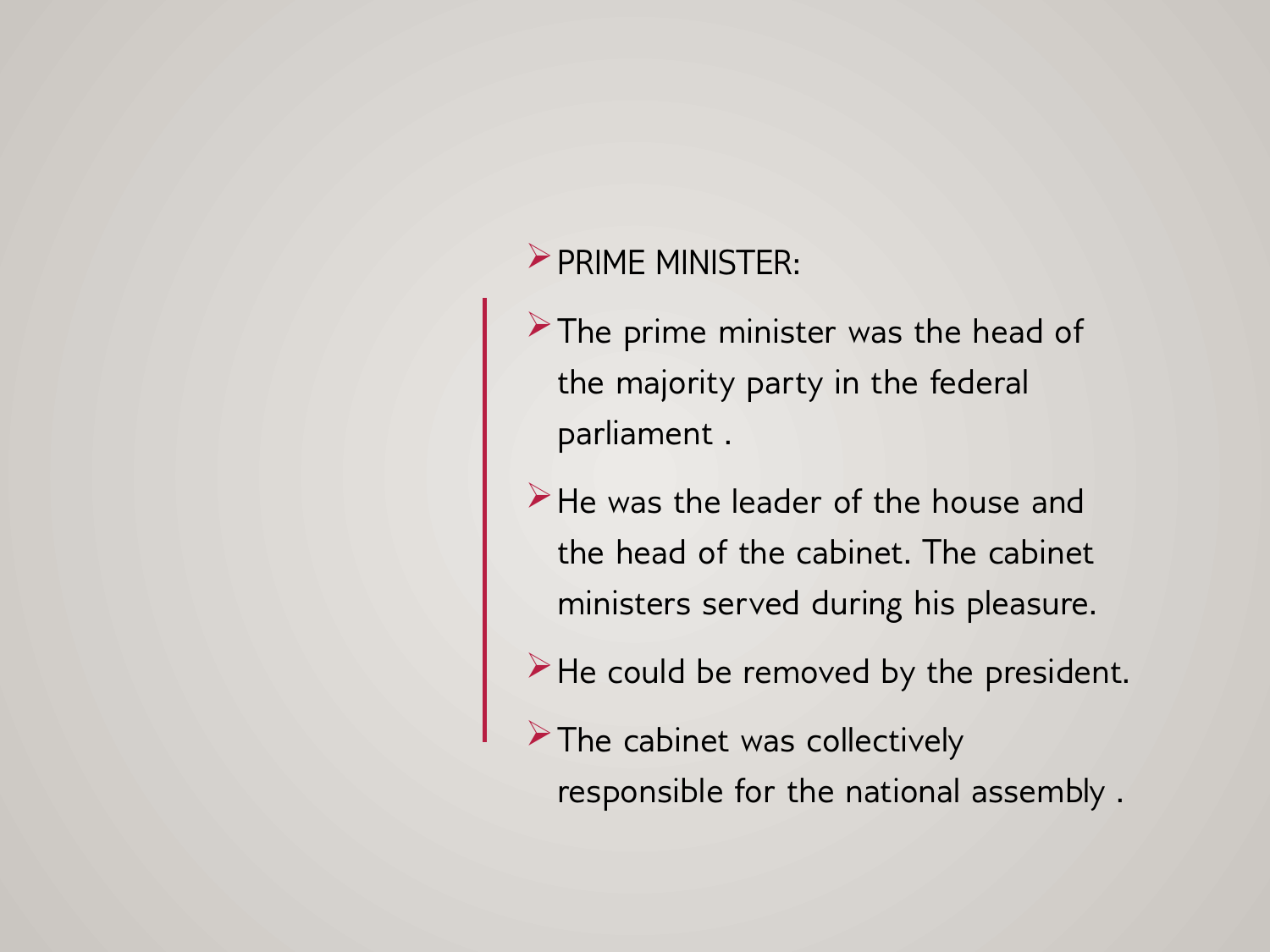

PRIME MINISTER:
The prime minister was the head of the majority party in the federal parliament .
He was the leader of the house and the head of the cabinet. The cabinet ministers served during his pleasure.
He could be removed by the president.
The cabinet was collectively responsible for the national assembly .